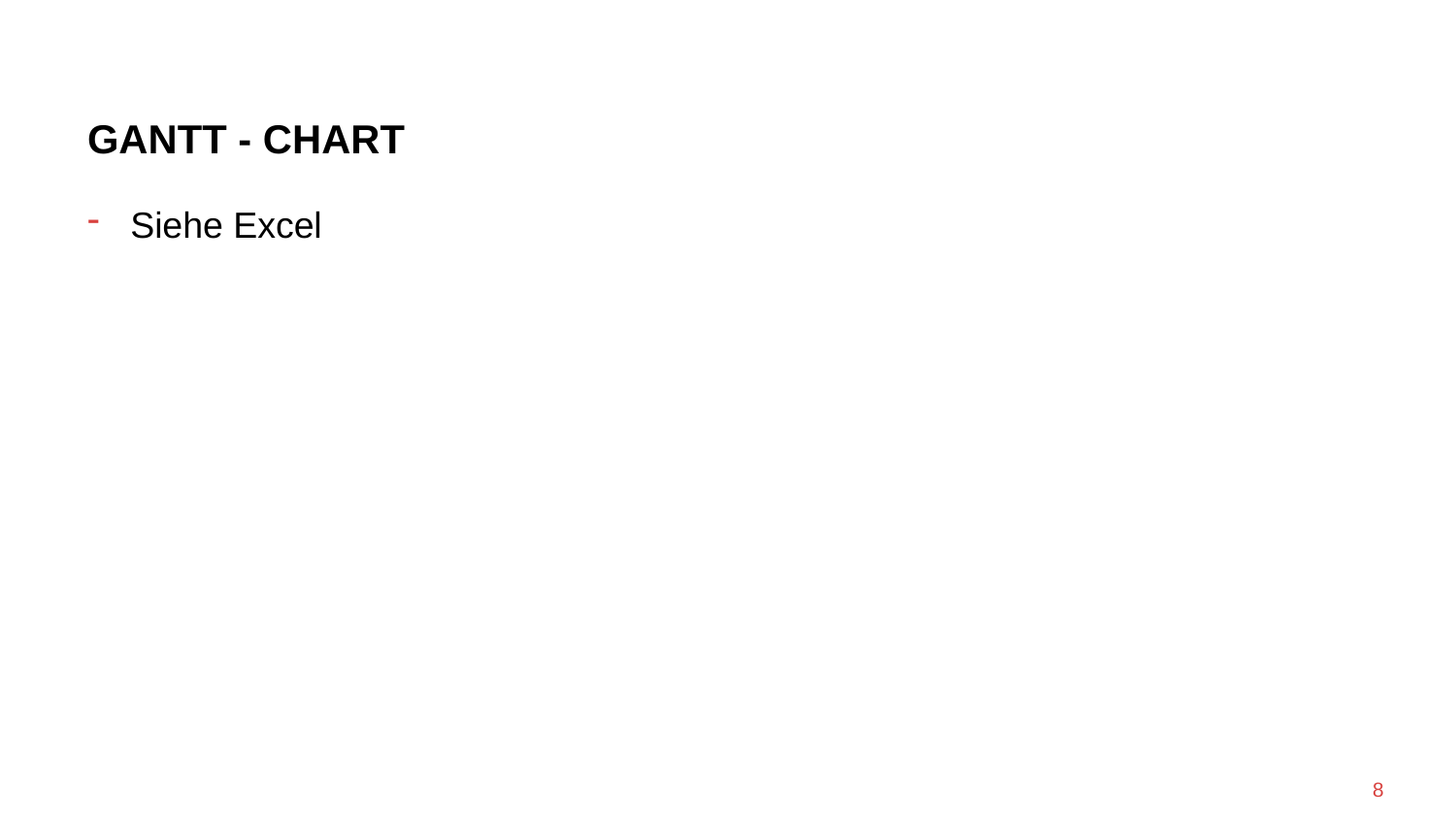

# Gantt - Chart
Siehe Excel
8